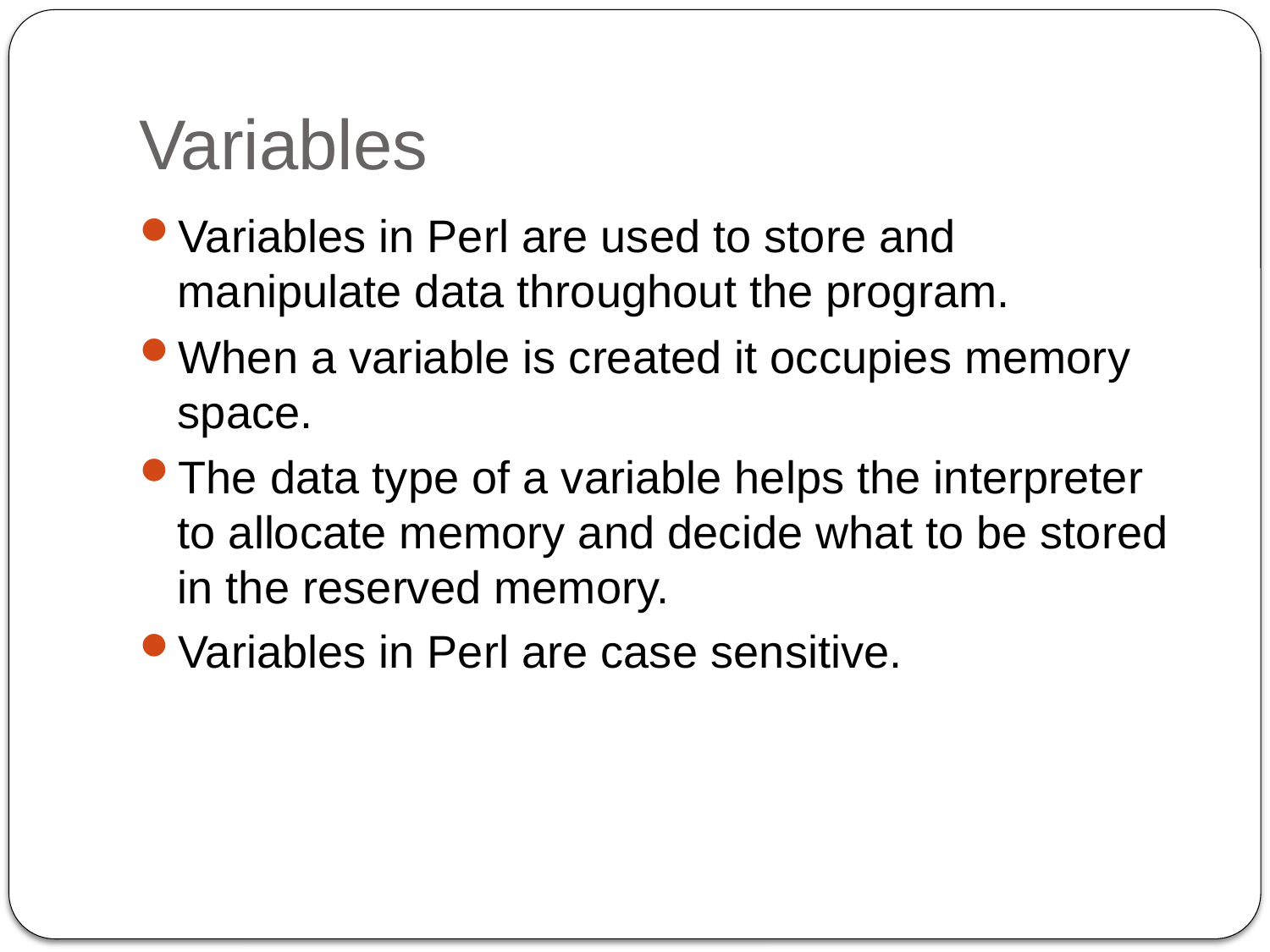

# Variables
Variables in Perl are used to store and manipulate data throughout the program.
When a variable is created it occupies memory space.
The data type of a variable helps the interpreter to allocate memory and decide what to be stored in the reserved memory.
Variables in Perl are case sensitive.